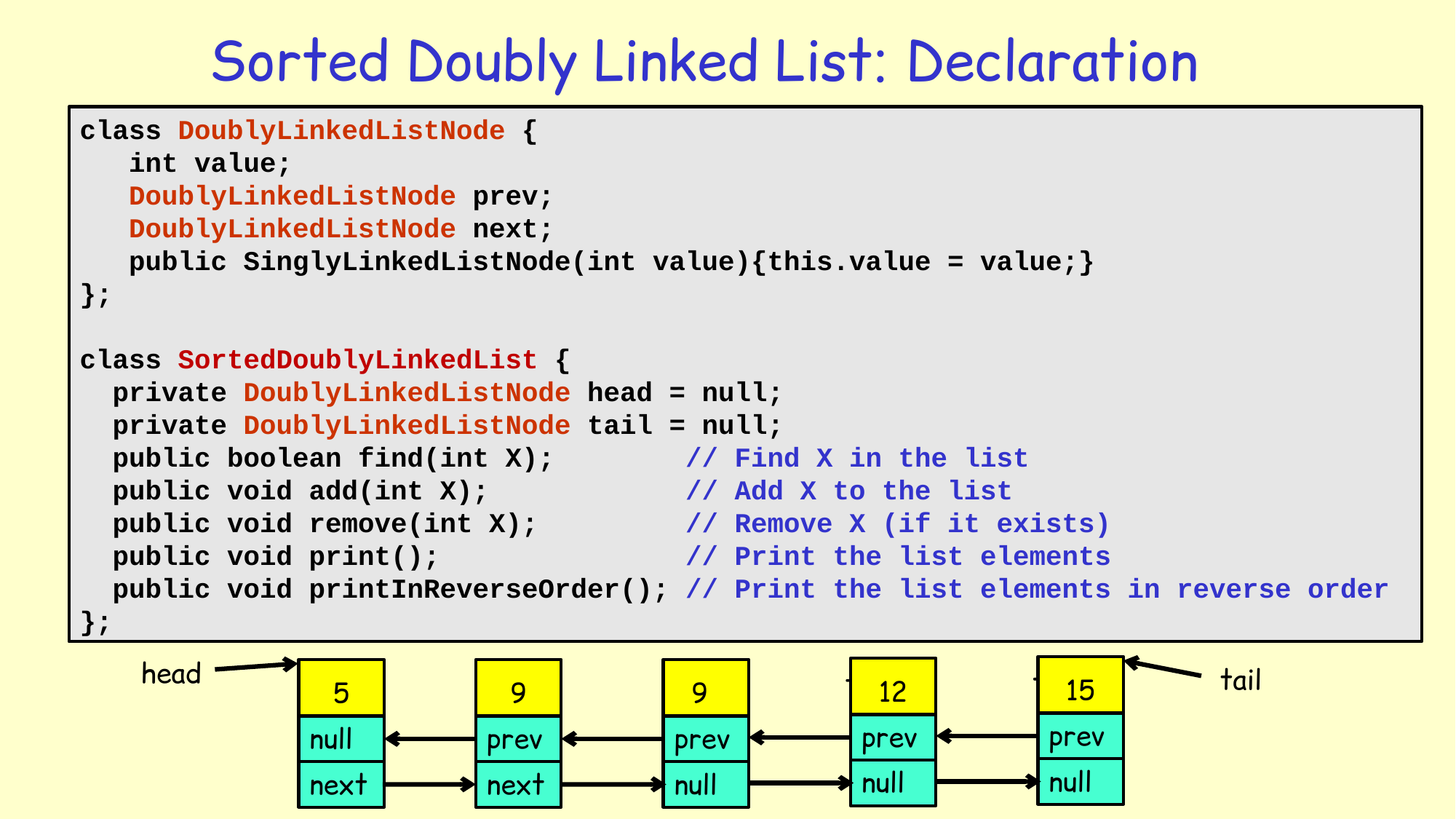

# Sorted Doubly Linked List: Declaration
class DoublyLinkedListNode {
   int value;
   DoublyLinkedListNode prev;
   DoublyLinkedListNode next;
   public SinglyLinkedListNode(int value){this.value = value;}
};

class SortedDoublyLinkedList {
  private DoublyLinkedListNode head = null;
  private DoublyLinkedListNode tail = null;
  public boolean find(int X);        // Find X in the list
  public void add(int X);            // Add X to the list
  public void remove(int X);         // Remove X (if it exists)
  public void print();               // Print the list elements
  public void printInReverseOrder(); // Print the list elements in reverse order
};
head

tail

tail
tail

tail
15
12
5
9
9
prev
prev
null
prev
prev
null
null
next
next
null